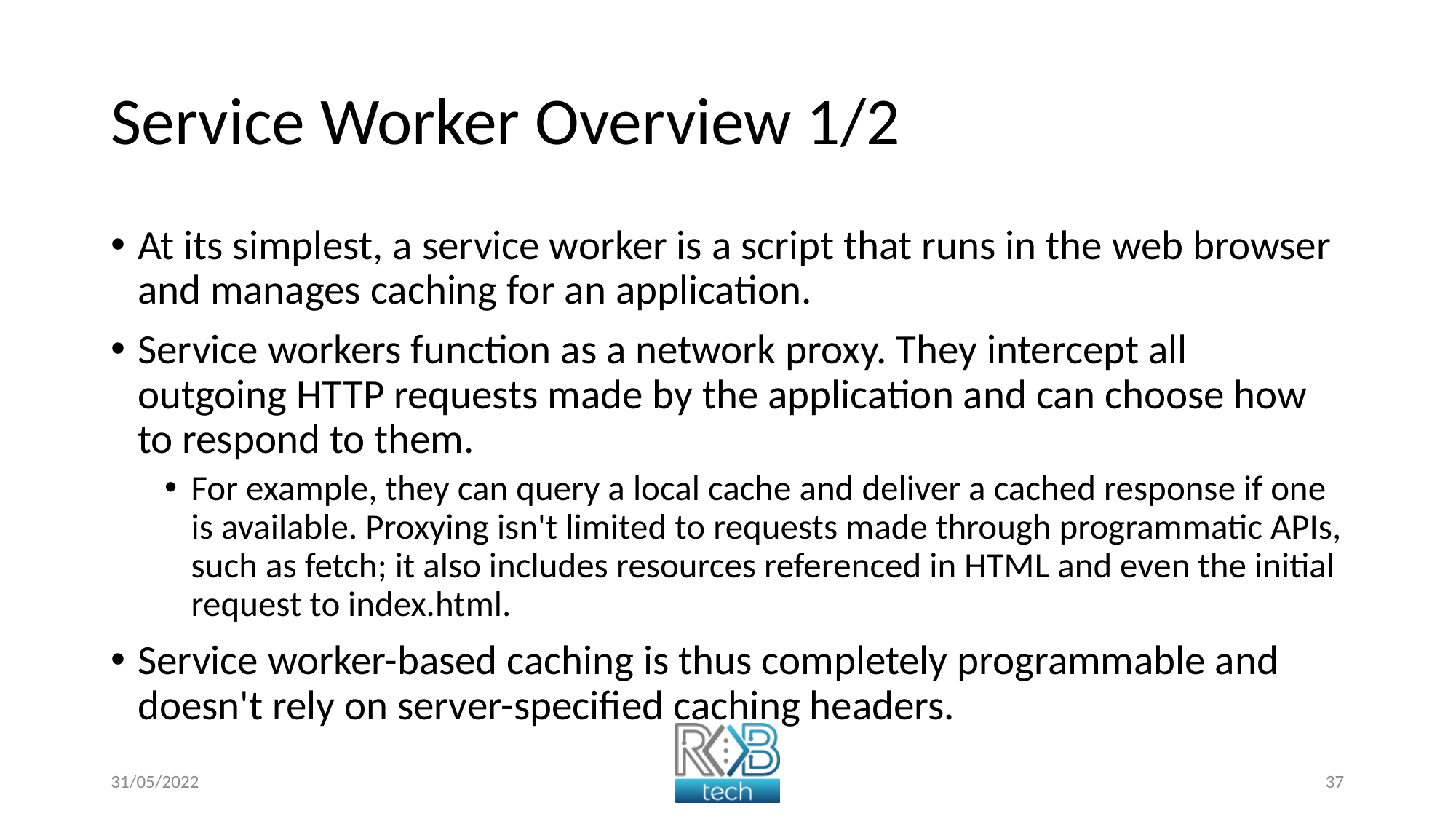

# Service Worker Overview 1/2
At its simplest, a service worker is a script that runs in the web browser and manages caching for an application.
Service workers function as a network proxy. They intercept all outgoing HTTP requests made by the application and can choose how to respond to them.
For example, they can query a local cache and deliver a cached response if one is available. Proxying isn't limited to requests made through programmatic APIs, such as fetch; it also includes resources referenced in HTML and even the initial request to index.html.
Service worker-based caching is thus completely programmable and doesn't rely on server-specified caching headers.
31/05/2022
37